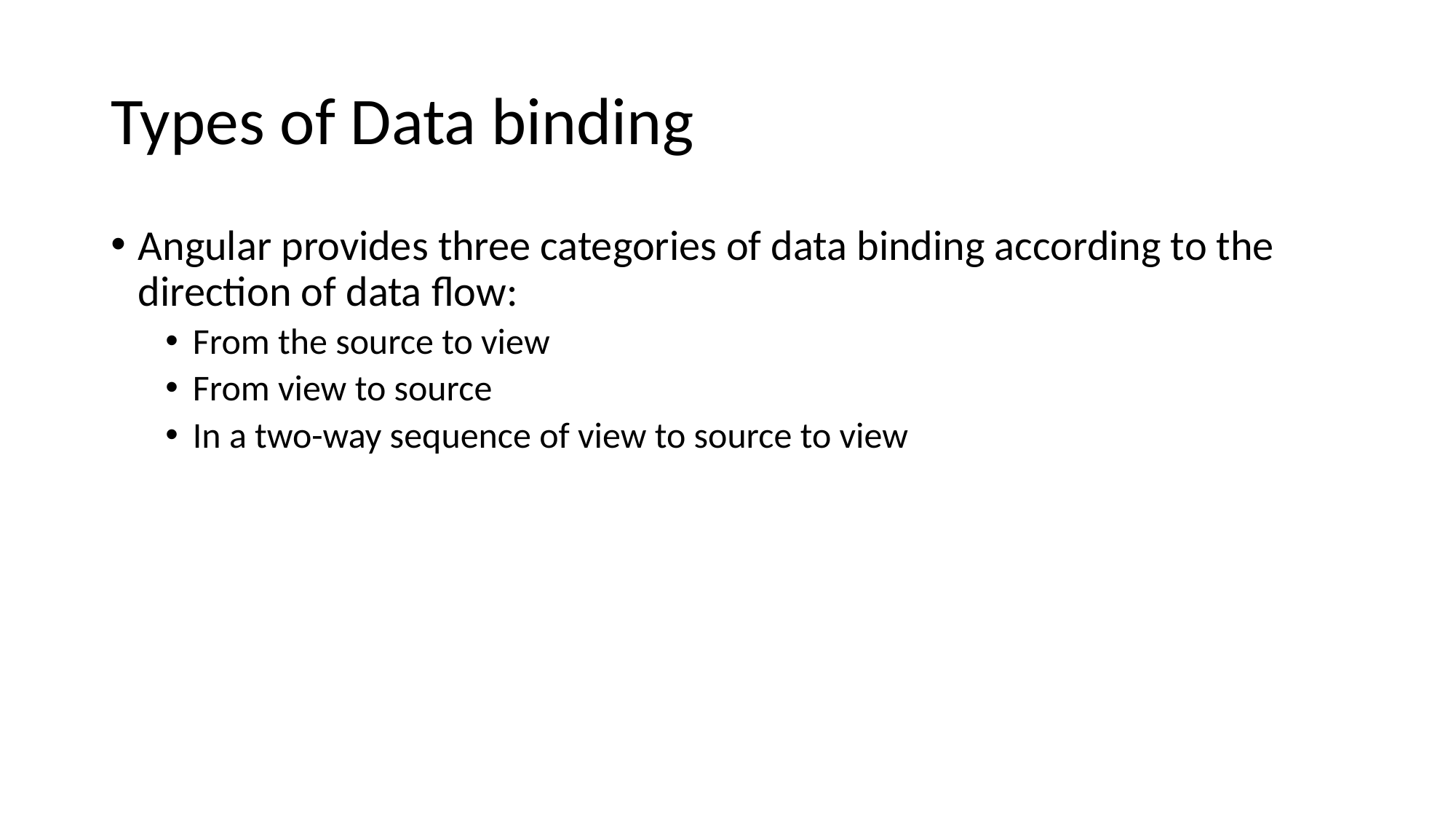

# Types of Data binding
Angular provides three categories of data binding according to the direction of data flow:
From the source to view
From view to source
In a two-way sequence of view to source to view